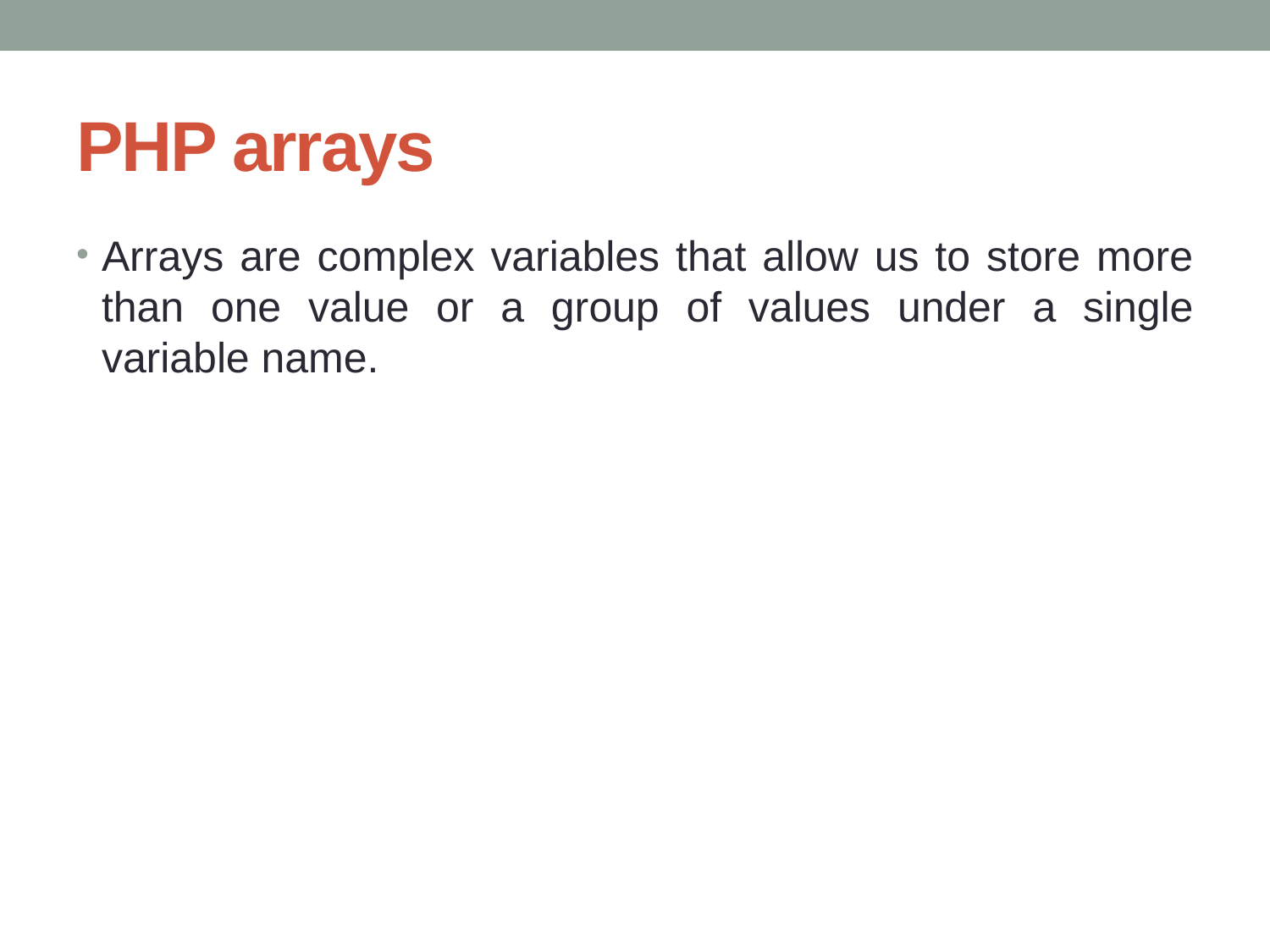

# PHP arrays
Arrays are complex variables that allow us to store more than one value or a group of values under a single variable name.